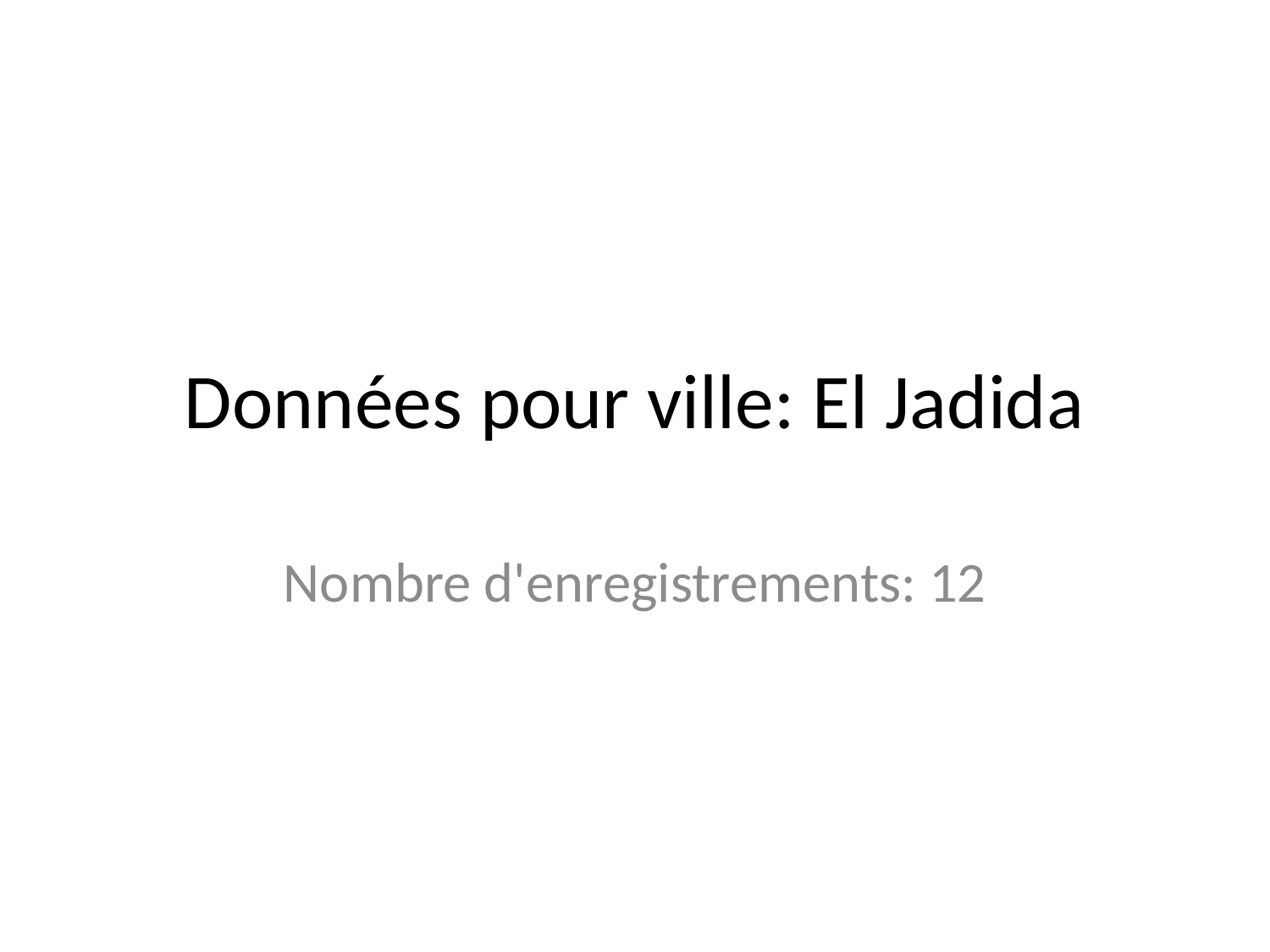

# Données pour ville: El Jadida
Nombre d'enregistrements: 12